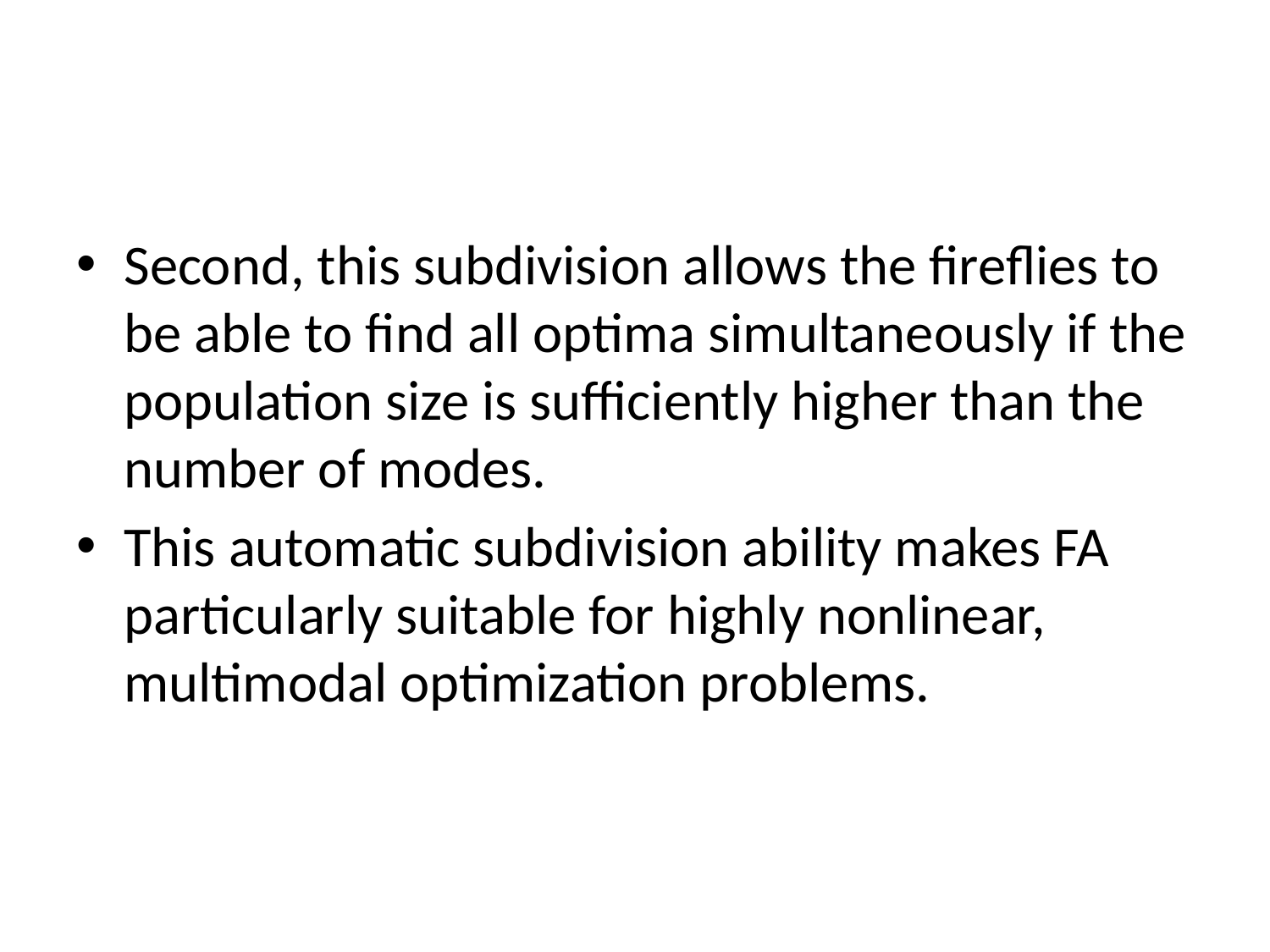

#
Second, this subdivision allows the fireflies to be able to find all optima simultaneously if the population size is sufficiently higher than the number of modes.
This automatic subdivision ability makes FA particularly suitable for highly nonlinear, multimodal optimization problems.